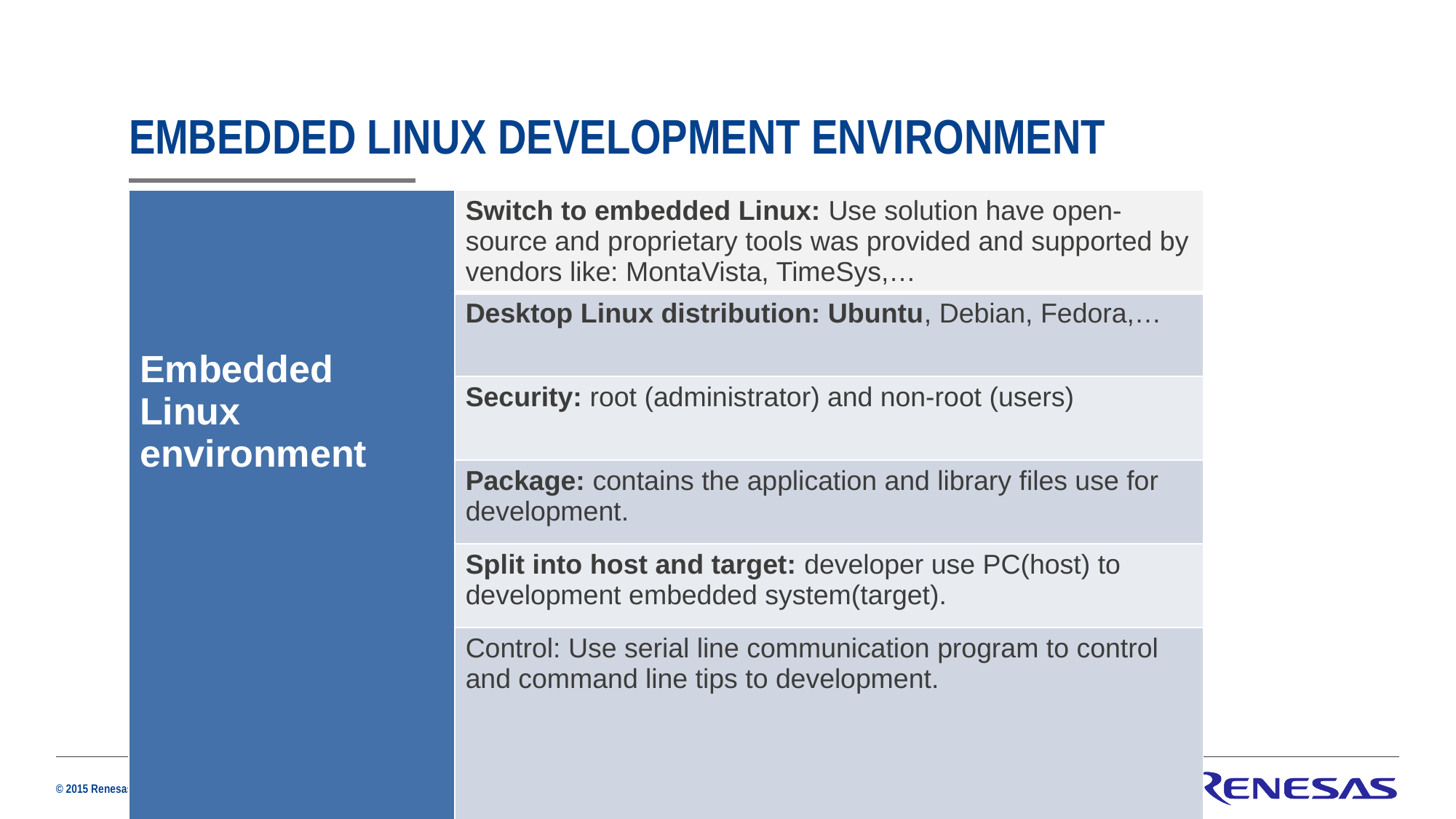

# EMBEDDED LINUX development environment
| Embedded Linux environment | Switch to embedded Linux: Use solution have open-source and proprietary tools was provided and supported by vendors like: MontaVista, TimeSys,… |
| --- | --- |
|  | Desktop Linux distribution: Ubuntu, Debian, Fedora,… |
|  | Security: root (administrator) and non-root (users) |
|  | Package: contains the application and library files use for development. |
|  | Split into host and target: developer use PC(host) to development embedded system(target). |
|  | Control: Use serial line communication program to control and command line tips to development. |
Page  7